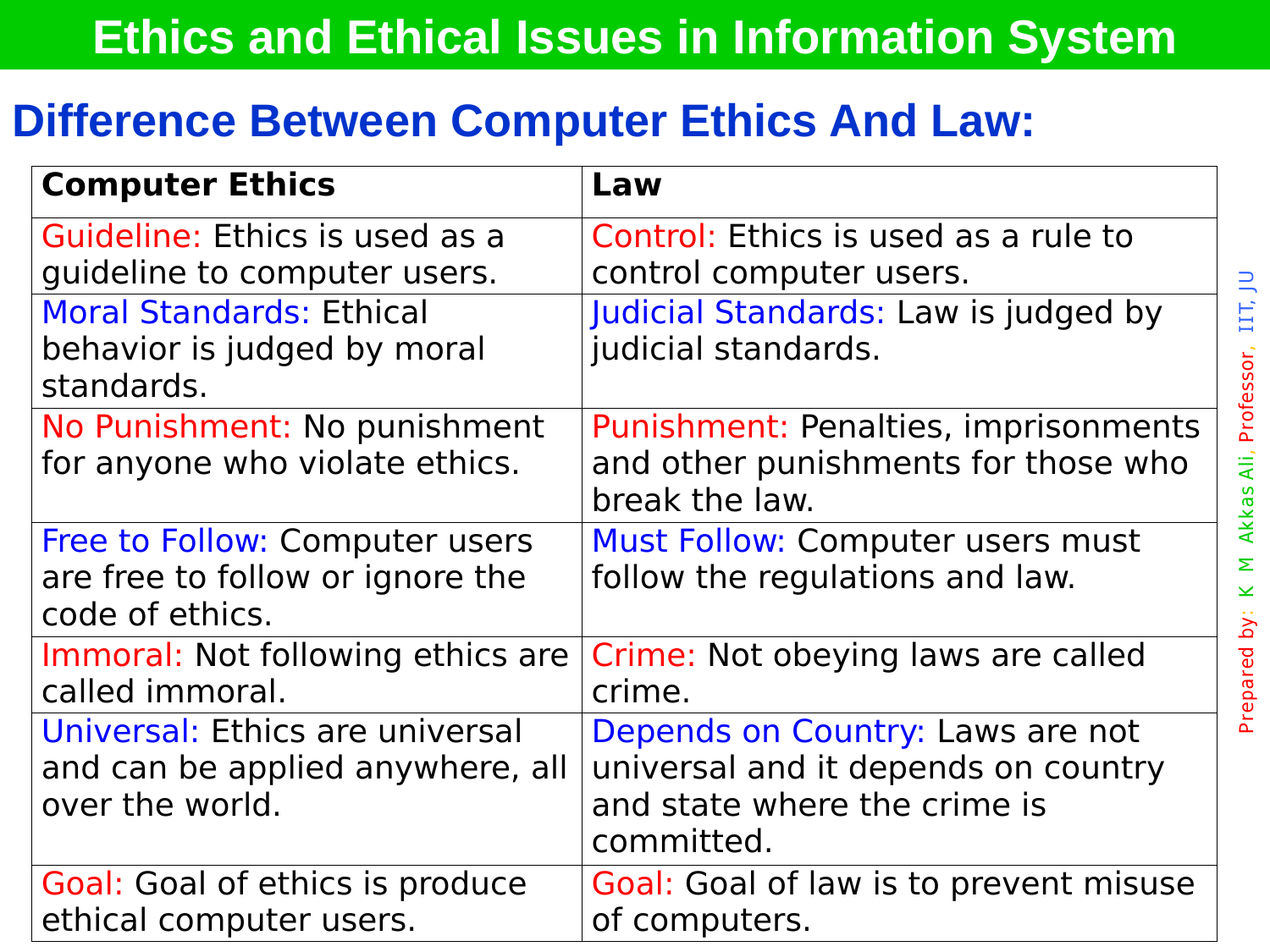

Ethics and Ethical Issues in Information System
| Difference Between Computer Ethics And Law: |
| --- |
| Computer Ethics | Law |
| --- | --- |
| Guideline: Ethics is used as a guideline to computer users. | Control: Ethics is used as a rule to control computer users. |
| Moral Standards: Ethical behavior is judged by moral standards. | Judicial Standards: Law is judged by judicial standards. |
| No Punishment: No punishment for anyone who violate ethics. | Punishment: Penalties, imprisonments and other punishments for those who break the law. |
| Free to Follow: Computer users are free to follow or ignore the code of ethics. | Must Follow: Computer users must follow the regulations and law. |
| Immoral: Not following ethics are called immoral. | Crime: Not obeying laws are called crime. |
| Universal: Ethics are universal and can be applied anywhere, all over the world. | Depends on Country: Laws are not universal and it depends on country and state where the crime is committed. |
| Goal: Goal of ethics is produce ethical computer users. | Goal: Goal of law is to prevent misuse of computers. |